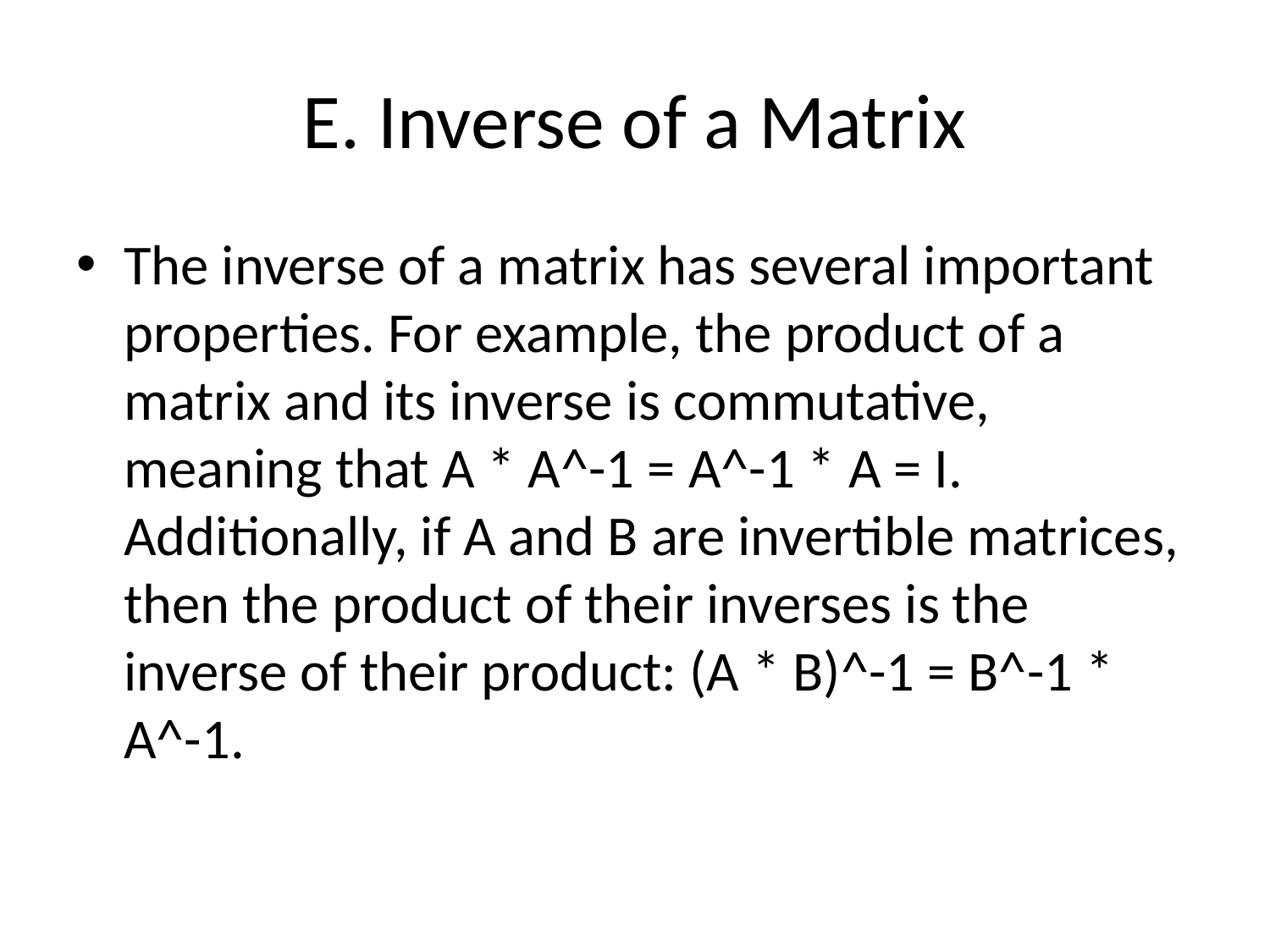

# E. Inverse of a Matrix
The inverse of a matrix has several important properties. For example, the product of a matrix and its inverse is commutative, meaning that A * A^-1 = A^-1 * A = I. Additionally, if A and B are invertible matrices, then the product of their inverses is the inverse of their product: (A * B)^-1 = B^-1 * A^-1.